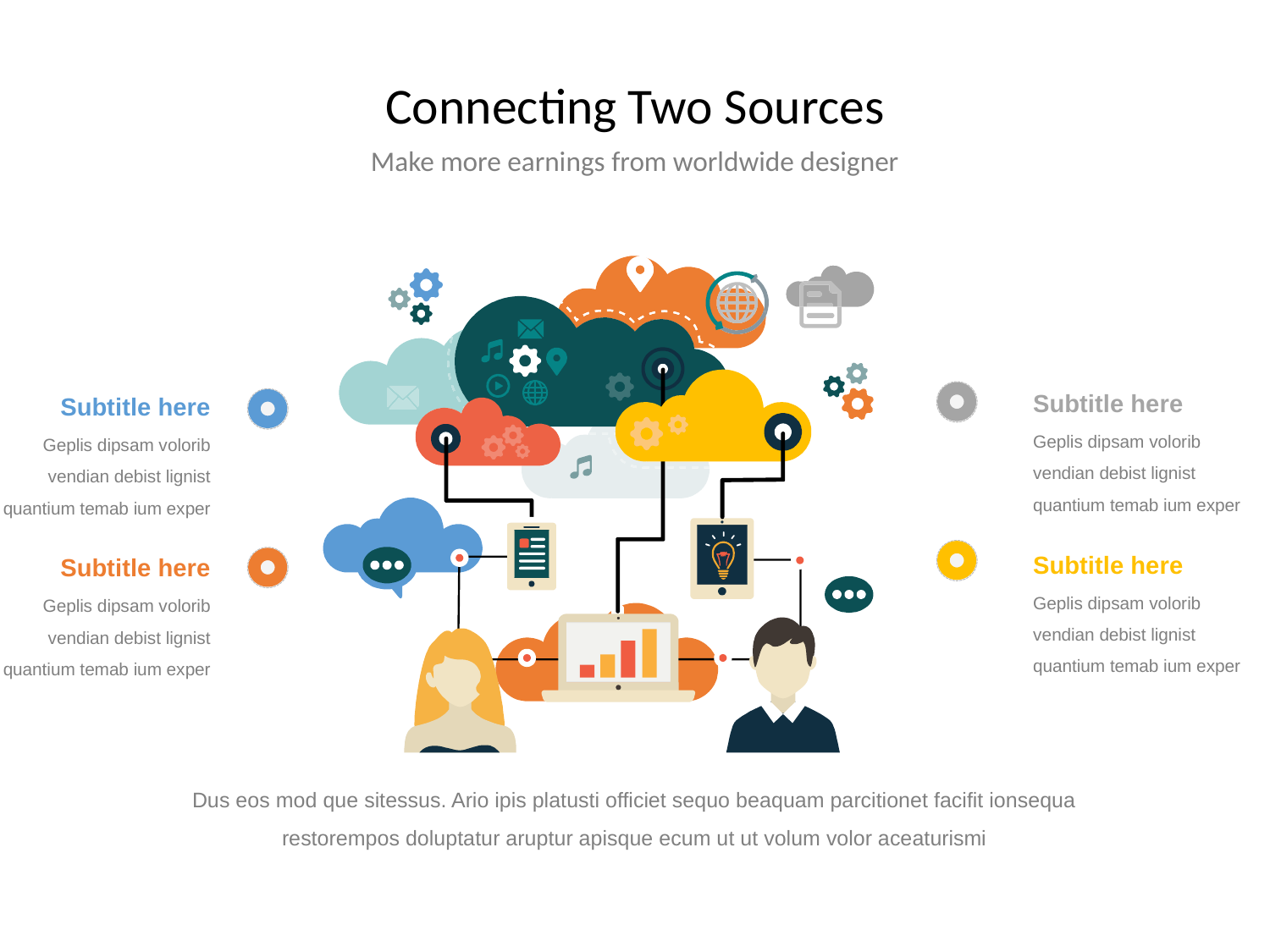

# Connecting Two Sources
Make more earnings from worldwide designer

Subtitle here
Subtitle here

Geplis dipsam volorib vendian debist lignist quantium temab ium exper
Geplis dipsam volorib vendian debist lignist quantium temab ium exper

Subtitle here
Subtitle here

Geplis dipsam volorib vendian debist lignist quantium temab ium exper
Geplis dipsam volorib vendian debist lignist quantium temab ium exper
Dus eos mod que sitessus. Ario ipis platusti officiet sequo beaquam parcitionet facifit ionsequa restorempos doluptatur aruptur apisque ecum ut ut volum volor aceaturismi